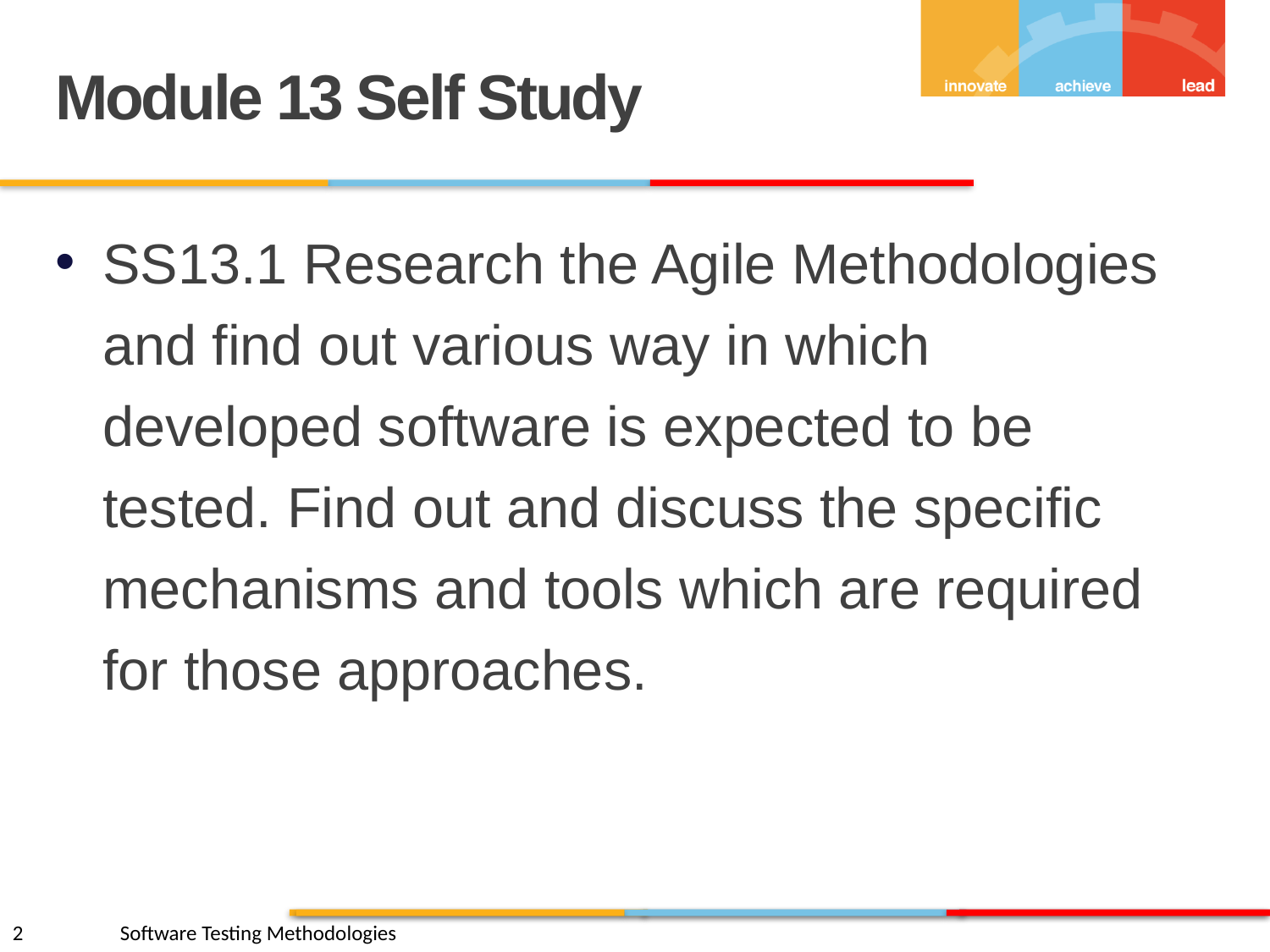

Module 13 Self Study
SS13.1 Research the Agile Methodologies and find out various way in which developed software is expected to be tested. Find out and discuss the specific mechanisms and tools which are required for those approaches.